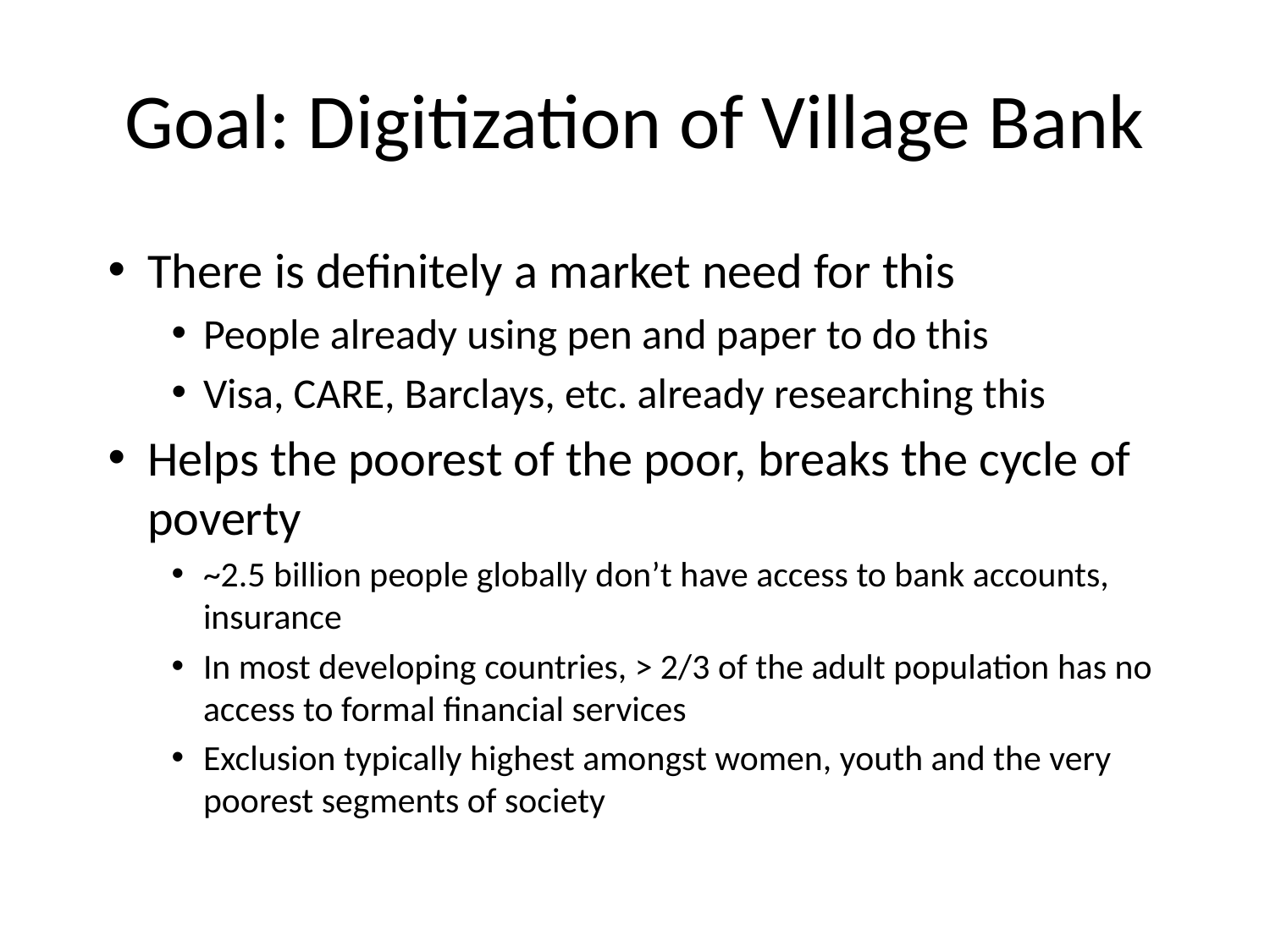

# Goal: Digitization of Village Bank
There is definitely a market need for this
People already using pen and paper to do this
Visa, CARE, Barclays, etc. already researching this
Helps the poorest of the poor, breaks the cycle of poverty
~2.5 billion people globally don’t have access to bank accounts, insurance
In most developing countries, > 2/3 of the adult population has no access to formal financial services
Exclusion typically highest amongst women, youth and the very poorest segments of society